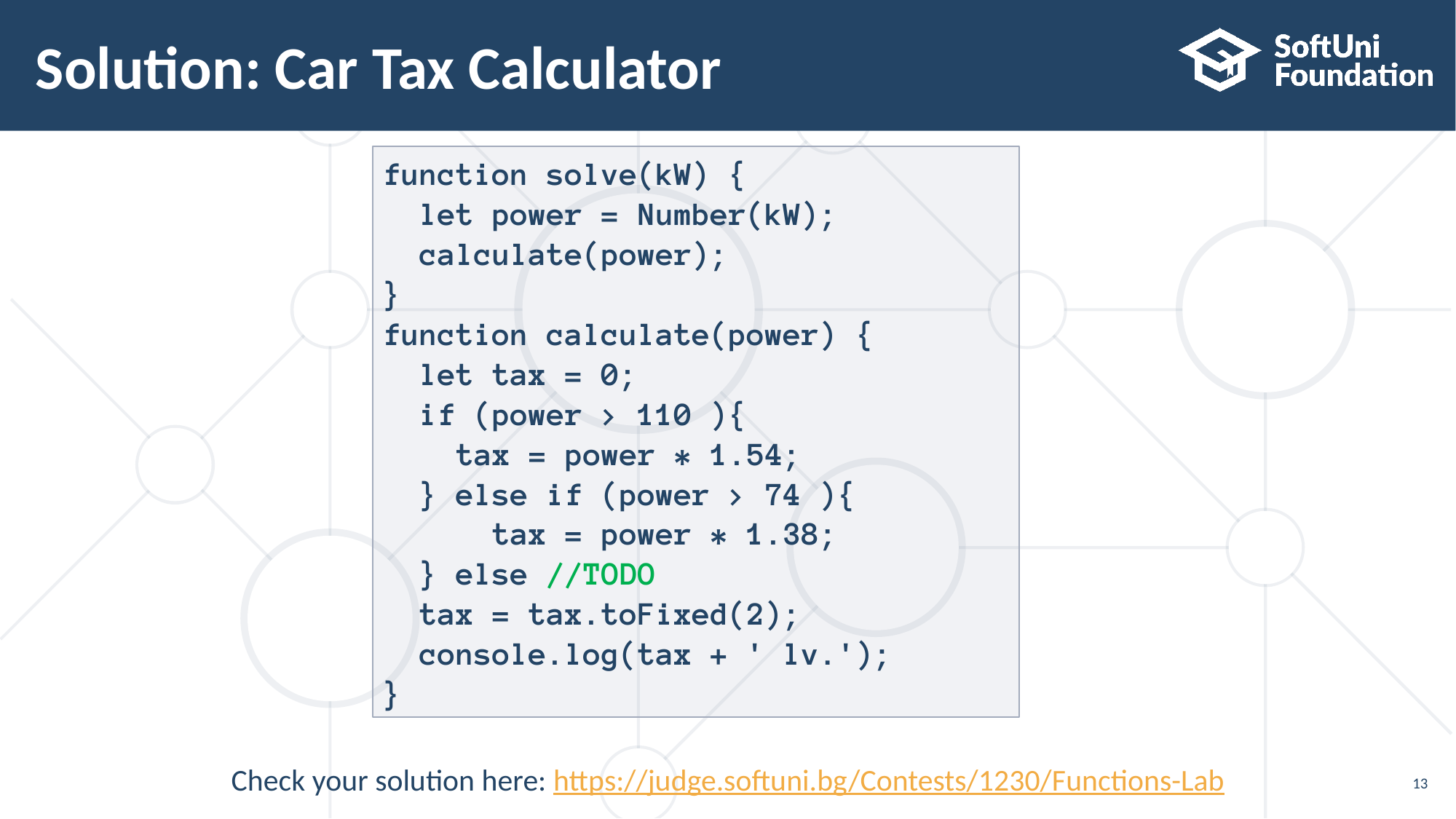

# Solution: Car Tax Calculator
function solve(kW) {
  let power = Number(kW);
  calculate(power);
}
function calculate(power) {
  let tax = 0;
  if (power > 110 ){
    tax = power * 1.54;
  } else if (power > 74 ){
      tax = power * 1.38;
  } else //TODO
  tax = tax.toFixed(2);
  console.log(tax + ' lv.');
}
Check your solution here: https://judge.softuni.bg/Contests/1230/Functions-Lab
13